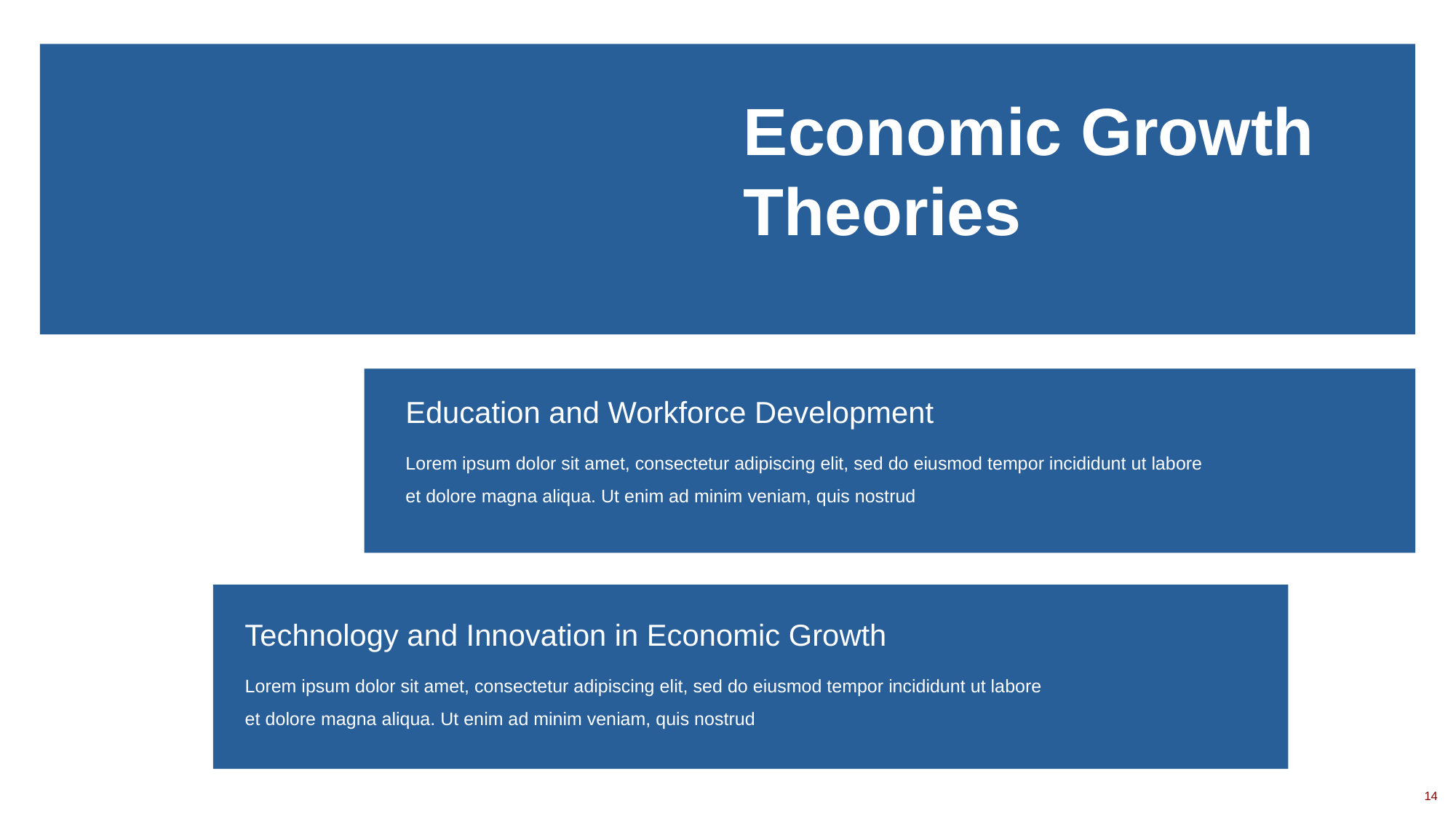

Economic Growth Theories

Education and Workforce Development
Lorem ipsum dolor sit amet, consectetur adipiscing elit, sed do eiusmod tempor incididunt ut labore et dolore magna aliqua. Ut enim ad minim veniam, quis nostrud

Technology and Innovation in Economic Growth
Lorem ipsum dolor sit amet, consectetur adipiscing elit, sed do eiusmod tempor incididunt ut labore et dolore magna aliqua. Ut enim ad minim veniam, quis nostrud